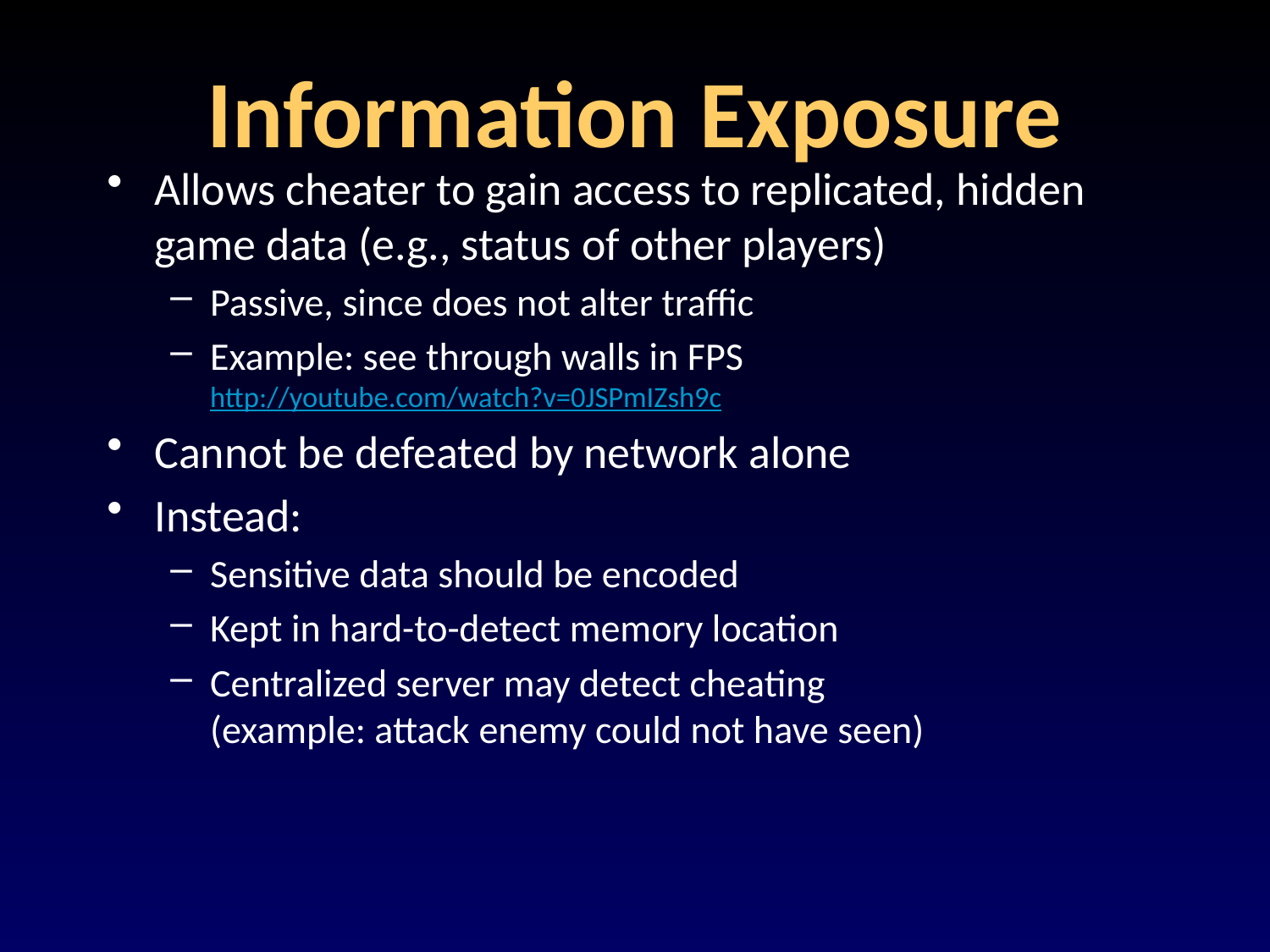

# Information Exposure
Allows cheater to gain access to replicated, hidden game data (e.g., status of other players)
Passive, since does not alter traffic
Example: see through walls in FPS
http://youtube.com/watch?v=0JSPmIZsh9c
Cannot be defeated by network alone
Instead:
Sensitive data should be encoded
Kept in hard-to-detect memory location
Centralized server may detect cheating
(example: attack enemy could not have seen)